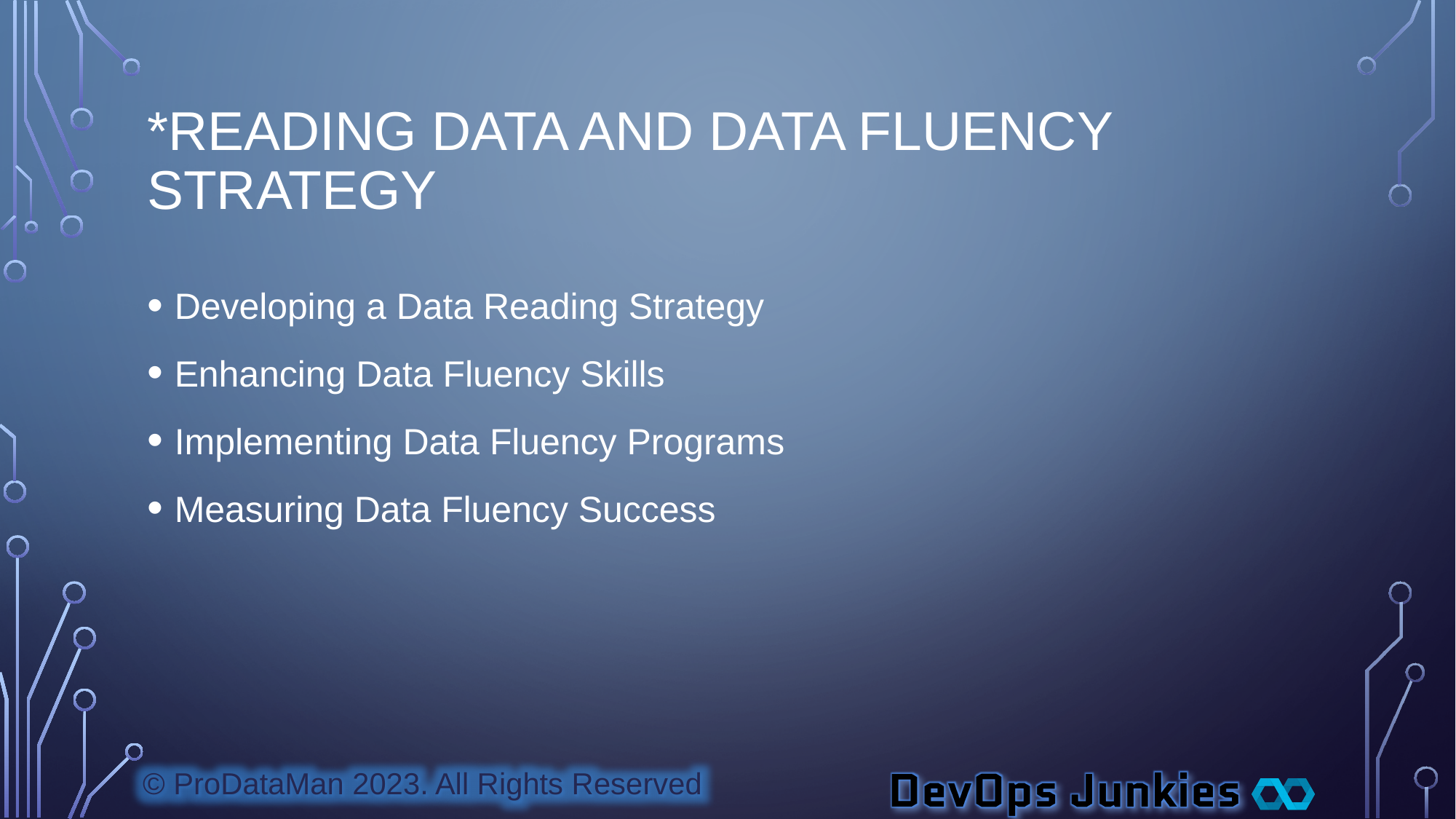

# *Reading Data And Data Fluency Strategy
Developing a Data Reading Strategy
Enhancing Data Fluency Skills
Implementing Data Fluency Programs
Measuring Data Fluency Success